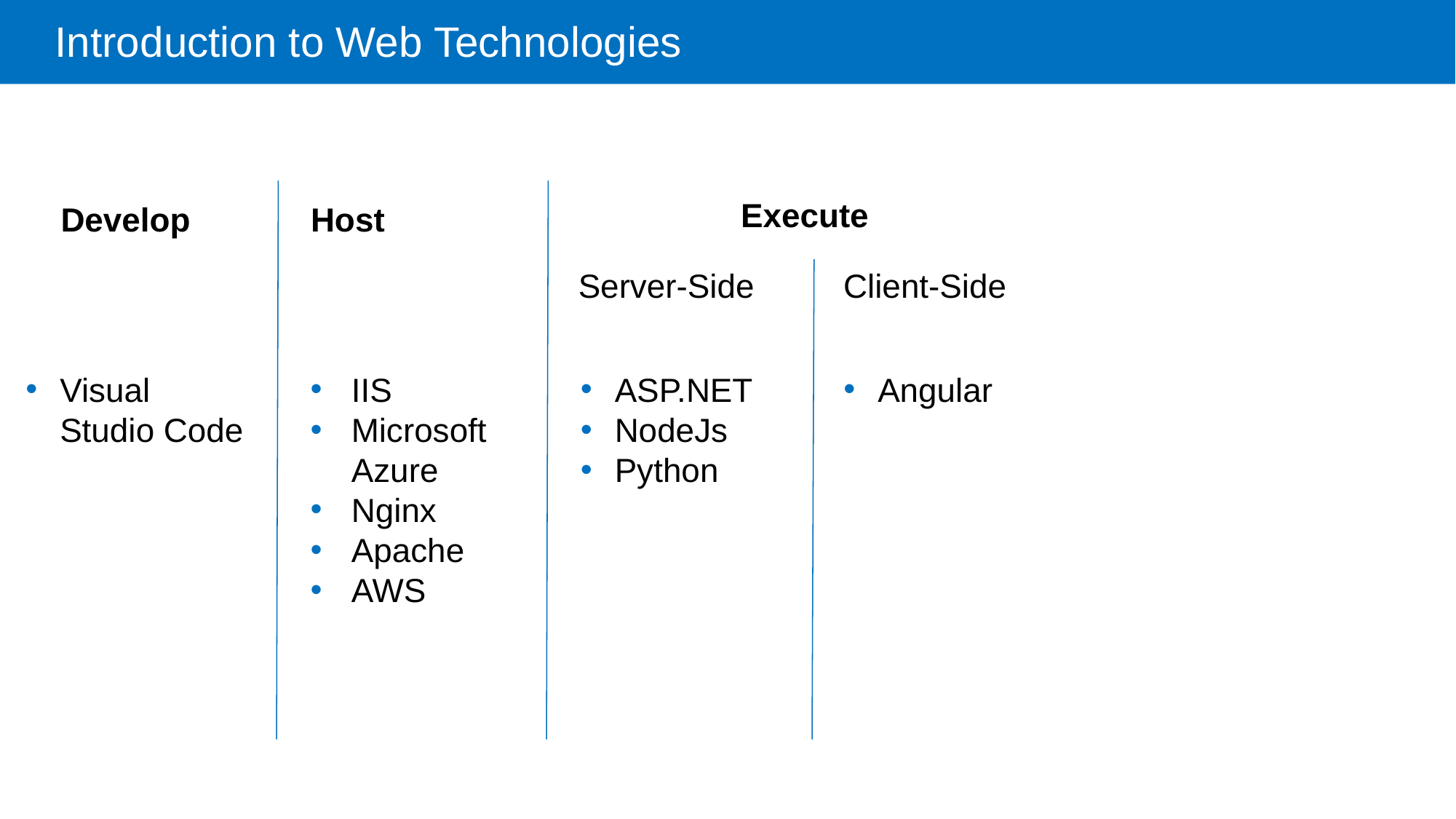

# Introduction to Web Technologies
Execute
Develop
Host
Server-Side
Client-Side
Visual Studio Code
IIS
Microsoft Azure
Nginx
Apache
AWS
ASP.NET
NodeJs
Python
Angular